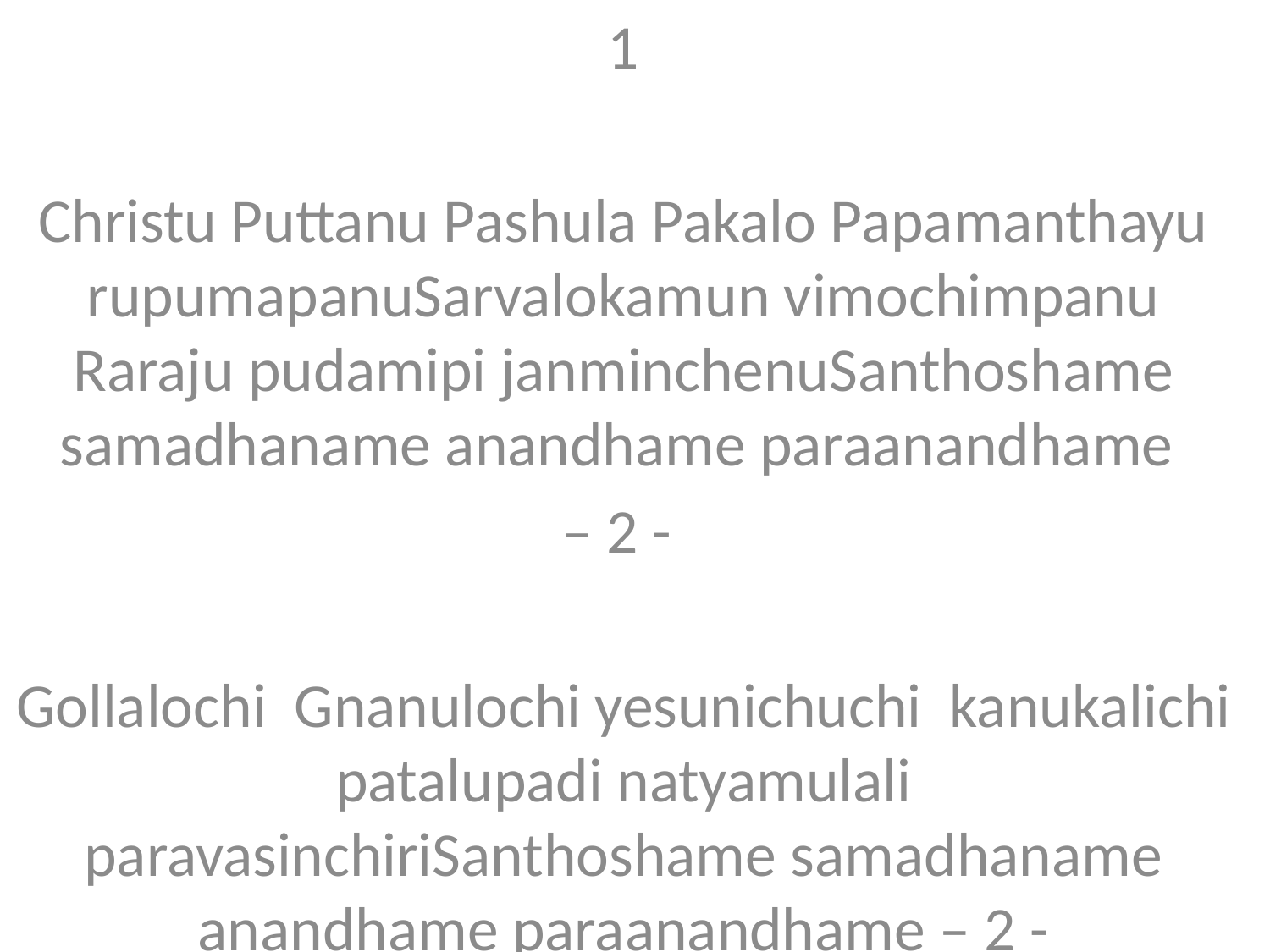

1

Christu Puttanu Pashula Pakalo Papamanthayu rupumapanuSarvalokamun vimochimpanu Raraju pudamipi janminchenuSanthoshame samadhaname anandhame paraanandhame
– 2 -

Gollalochi  Gnanulochi yesunichuchi  kanukalichi patalupadi natyamulali paravasinchiriSanthoshame samadhaname anandhame paraanandhame – 2 -